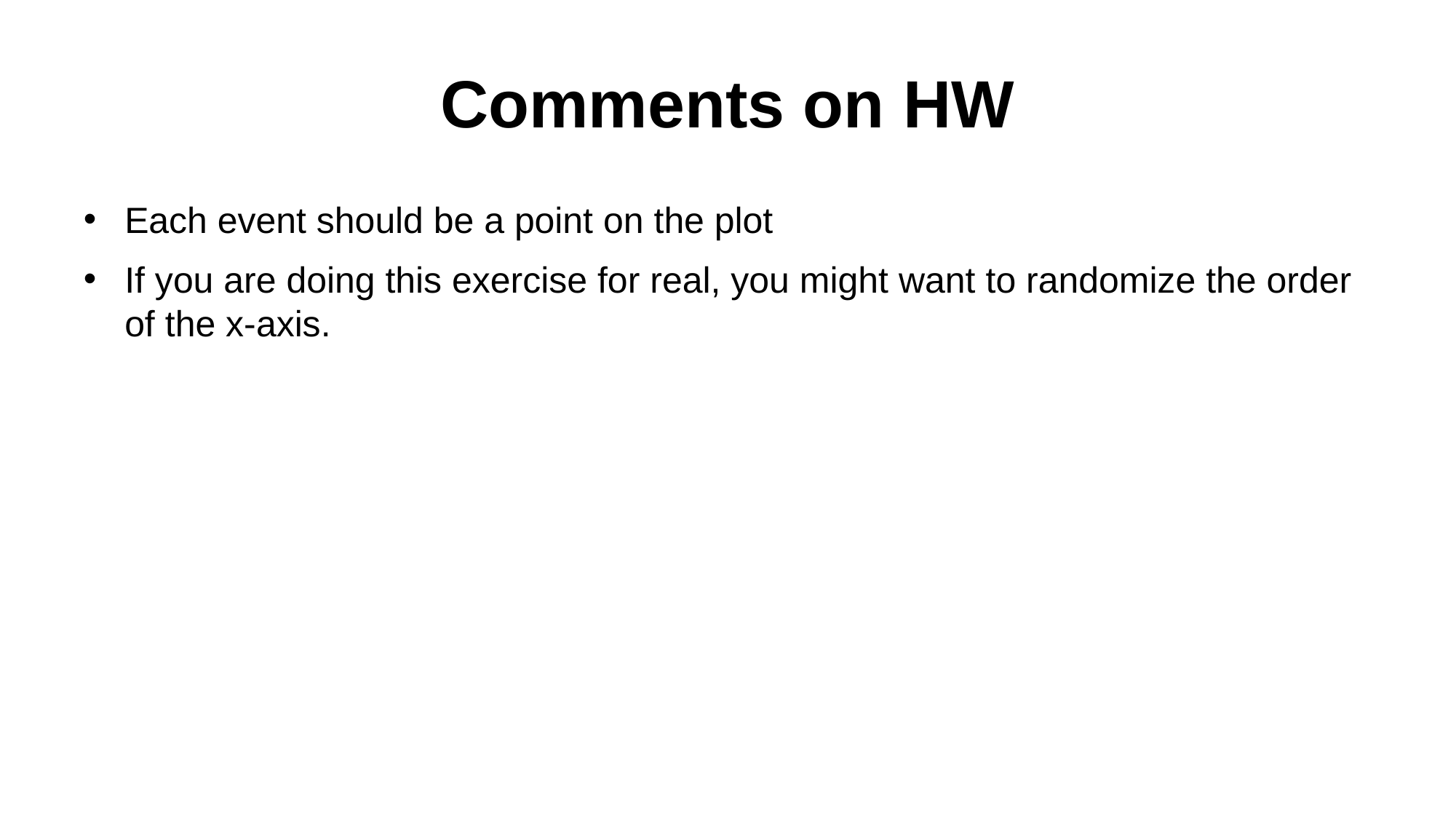

# Comments on HW
Each event should be a point on the plot
If you are doing this exercise for real, you might want to randomize the order of the x-axis.